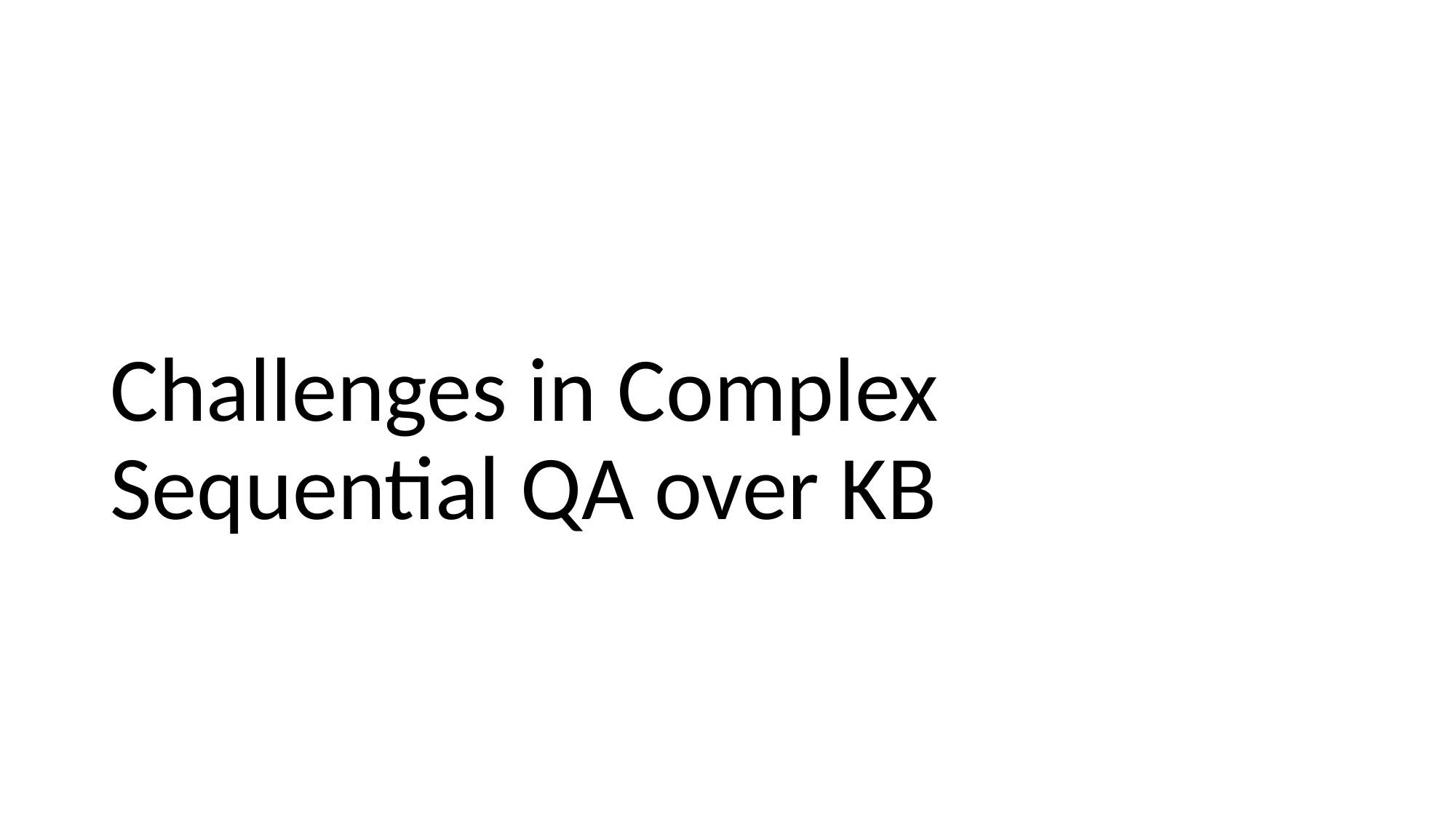

# Challenges in Complex Sequential QA over KB